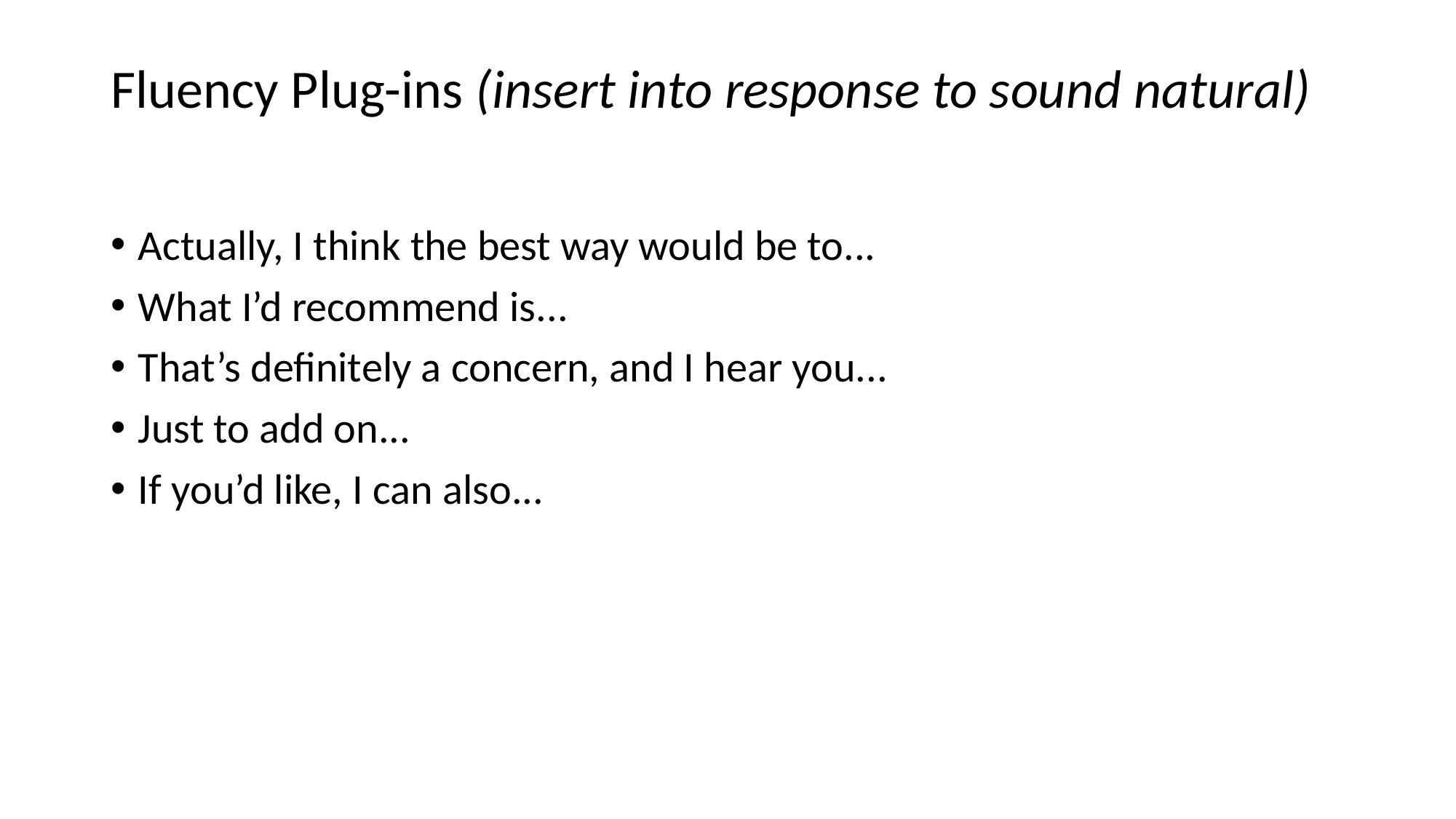

# Fluency Plug-ins (insert into response to sound natural)
Actually, I think the best way would be to...
What I’d recommend is...
That’s definitely a concern, and I hear you...
Just to add on...
If you’d like, I can also...